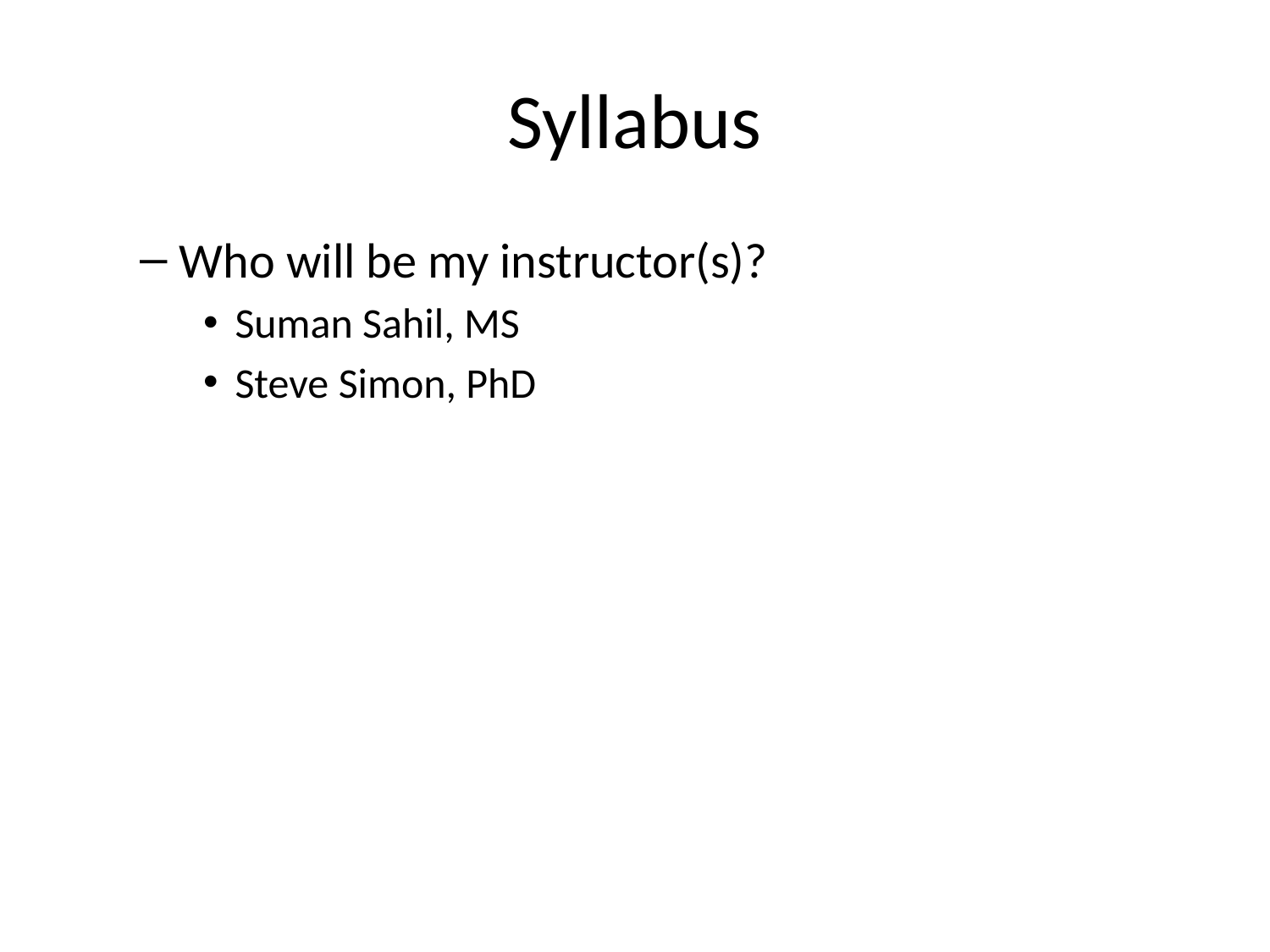

# Syllabus
Who will be my instructor(s)?
Suman Sahil, MS
Steve Simon, PhD